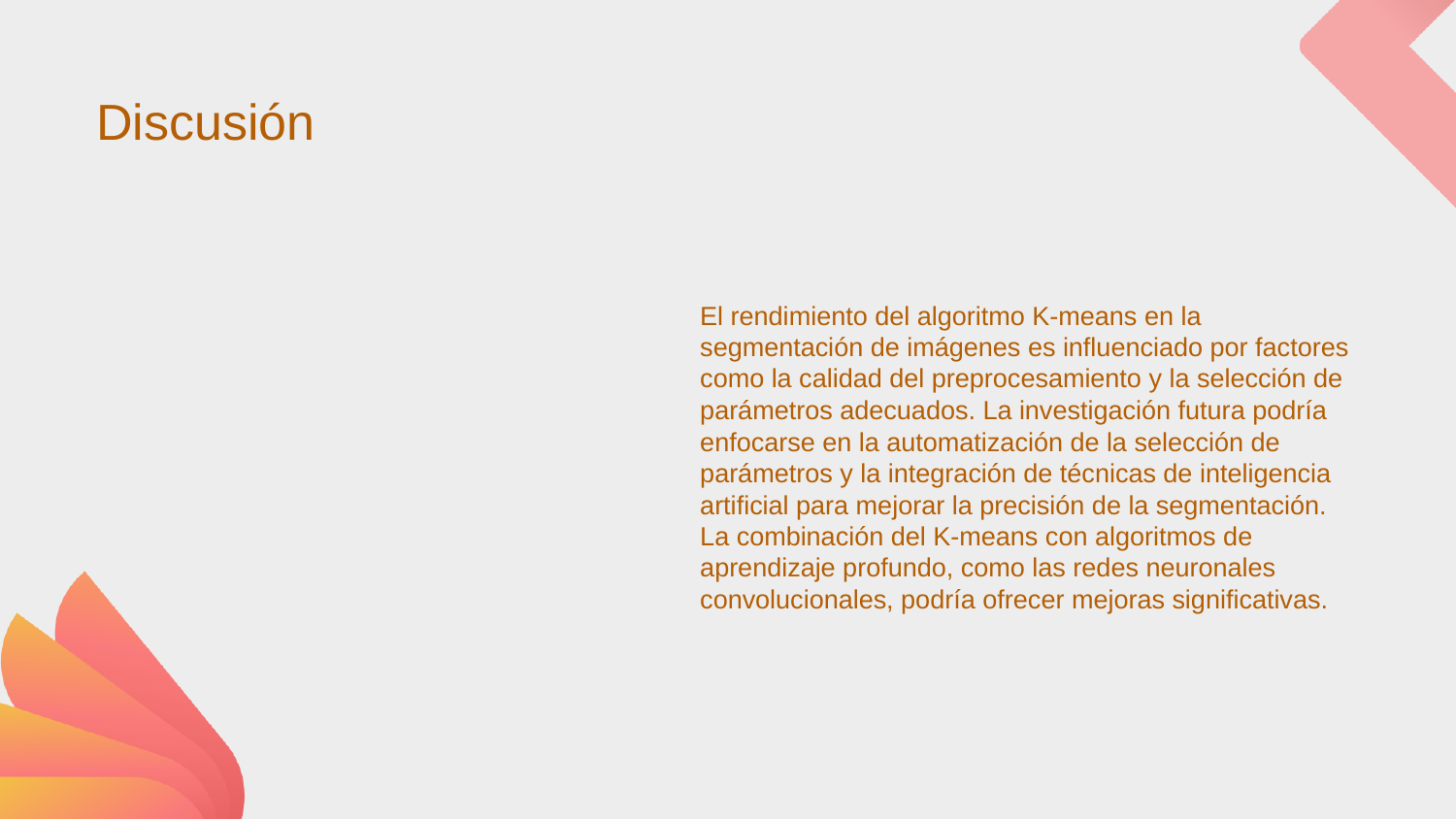

Discusión
El rendimiento del algoritmo K-means en la segmentación de imágenes es influenciado por factores como la calidad del preprocesamiento y la selección de parámetros adecuados. La investigación futura podría enfocarse en la automatización de la selección de parámetros y la integración de técnicas de inteligencia artificial para mejorar la precisión de la segmentación. La combinación del K-means con algoritmos de aprendizaje profundo, como las redes neuronales convolucionales, podría ofrecer mejoras significativas.